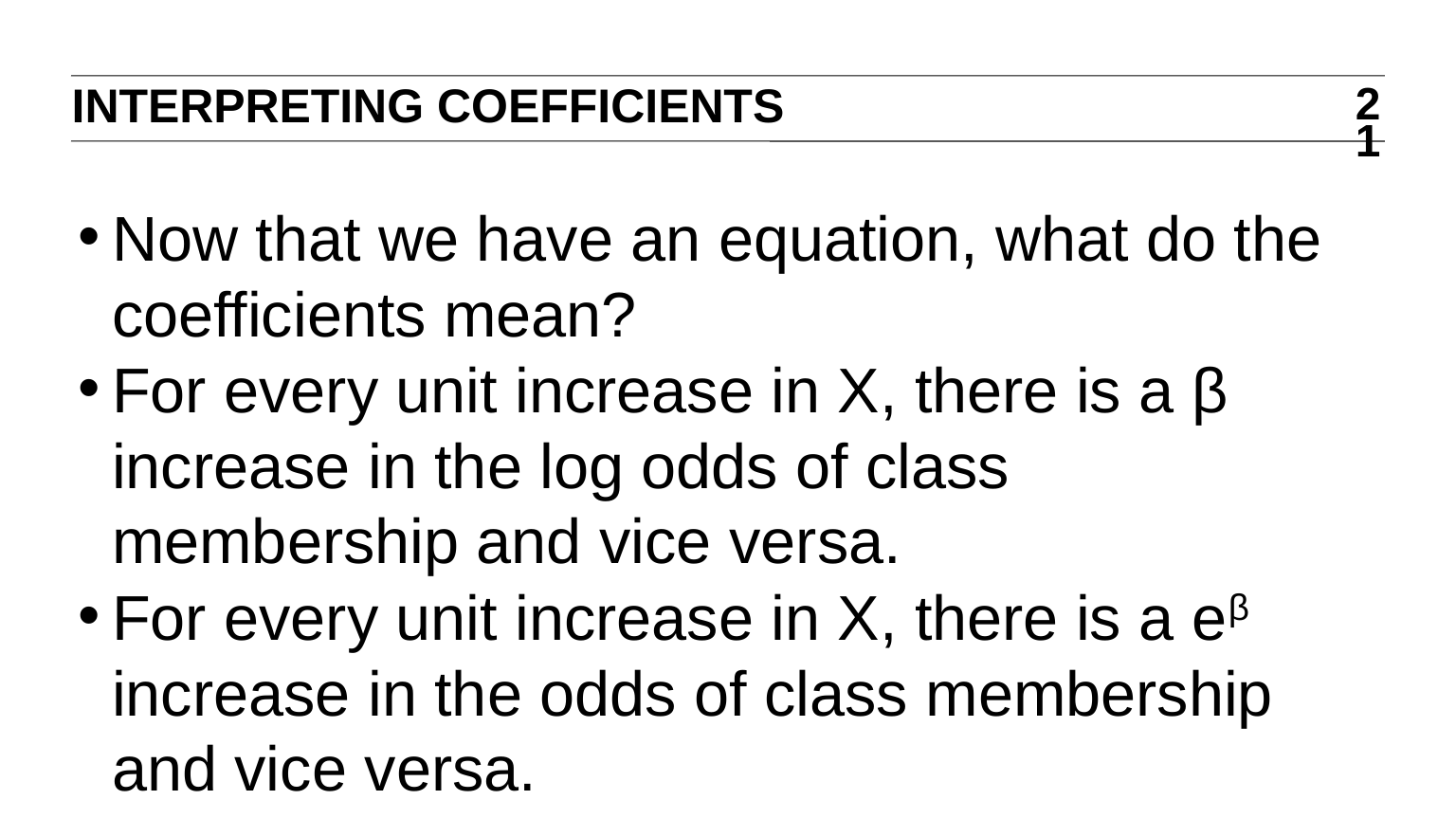

Interpreting coefficients
21
Now that we have an equation, what do the coefficients mean?
For every unit increase in X, there is a β increase in the log odds of class membership and vice versa.
For every unit increase in X, there is a eβ increase in the odds of class membership and vice versa.